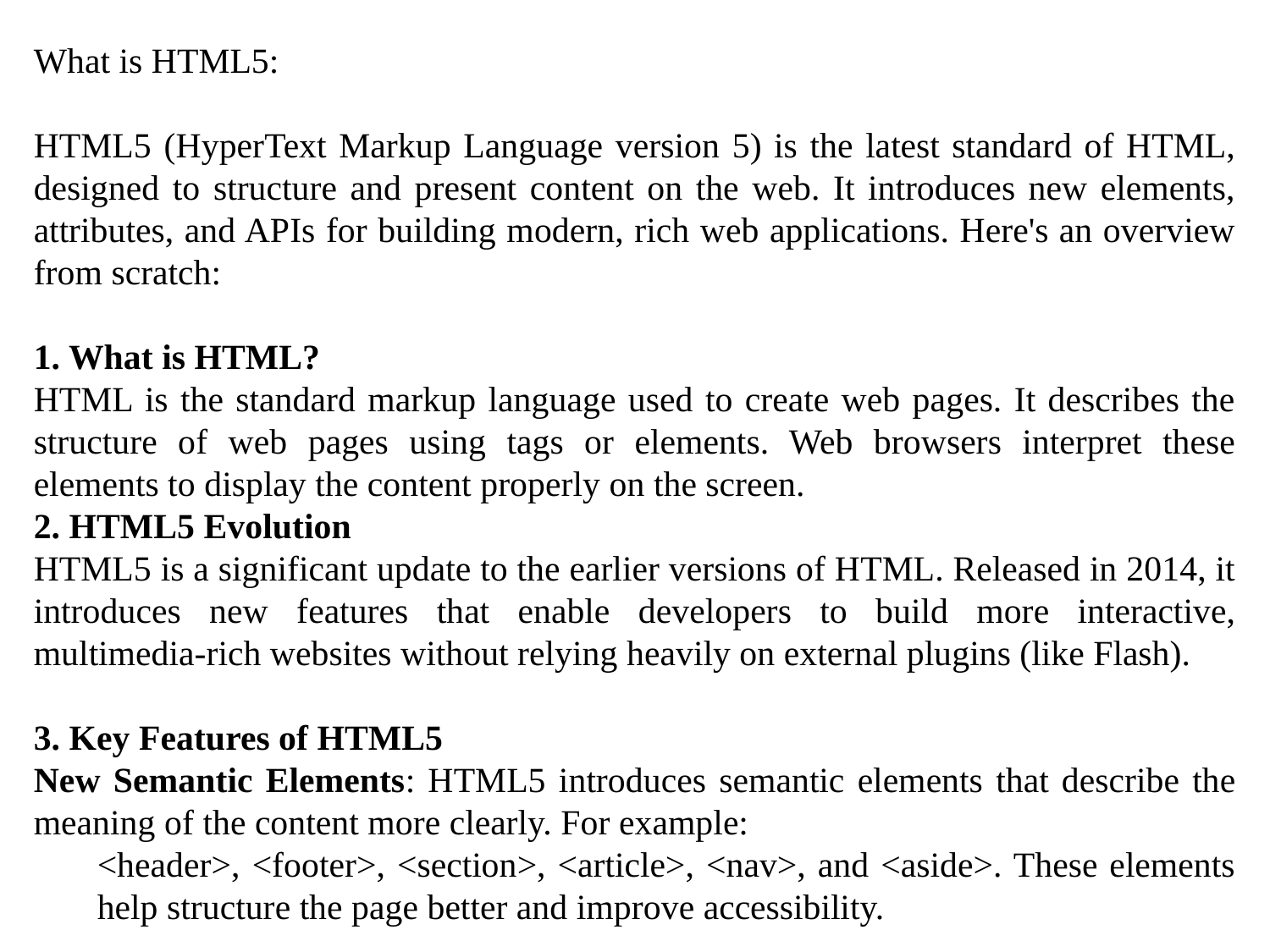

What is HTML5:

HTML5 (HyperText Markup Language version 5) is the latest standard of HTML, designed to structure and present content on the web. It introduces new elements, attributes, and APIs for building modern, rich web applications. Here's an overview from scratch:

1. What is HTML?
HTML is the standard markup language used to create web pages. It describes the structure of web pages using tags or elements. Web browsers interpret these elements to display the content properly on the screen.
2. HTML5 Evolution
HTML5 is a significant update to the earlier versions of HTML. Released in 2014, it introduces new features that enable developers to build more interactive, multimedia-rich websites without relying heavily on external plugins (like Flash).

3. Key Features of HTML5
New Semantic Elements: HTML5 introduces semantic elements that describe the meaning of the content more clearly. For example:
<header>, <footer>, <section>, <article>, <nav>, and <aside>. These elements help structure the page better and improve accessibility.